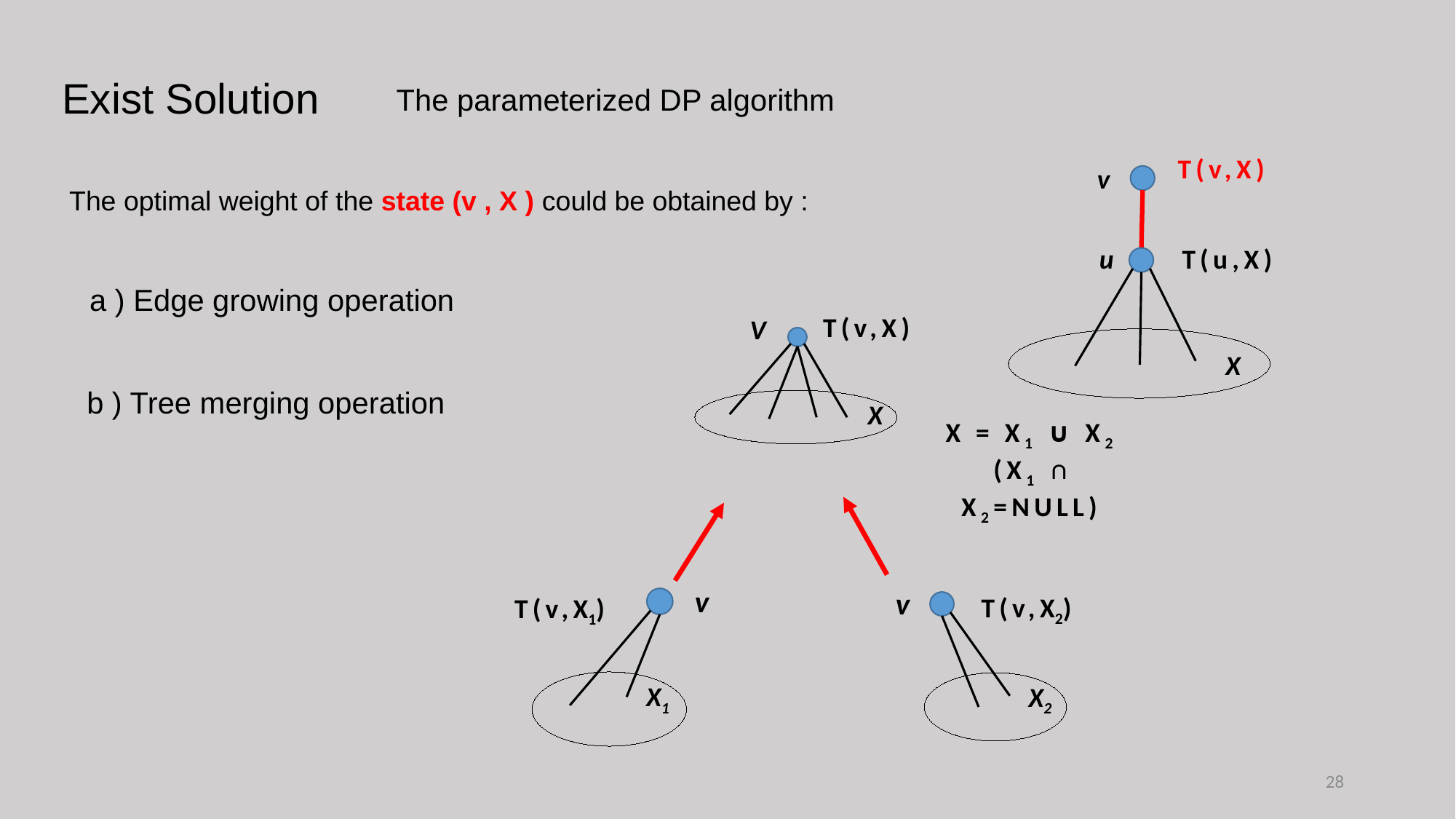

Exist Solution
The parameterized DP algorithm
T(v,X)
v

The optimal weight of the state (v , X ) could be obtained by :
T(u,X)
u

X
a ) Edge growing operation
T(v,X)
V

X
X = X1 ∪ X2
 (X1 ∩ X2=NULL)
b ) Tree merging operation
v
T(v,X1)

X1
v
T(v,X2)

X2
28